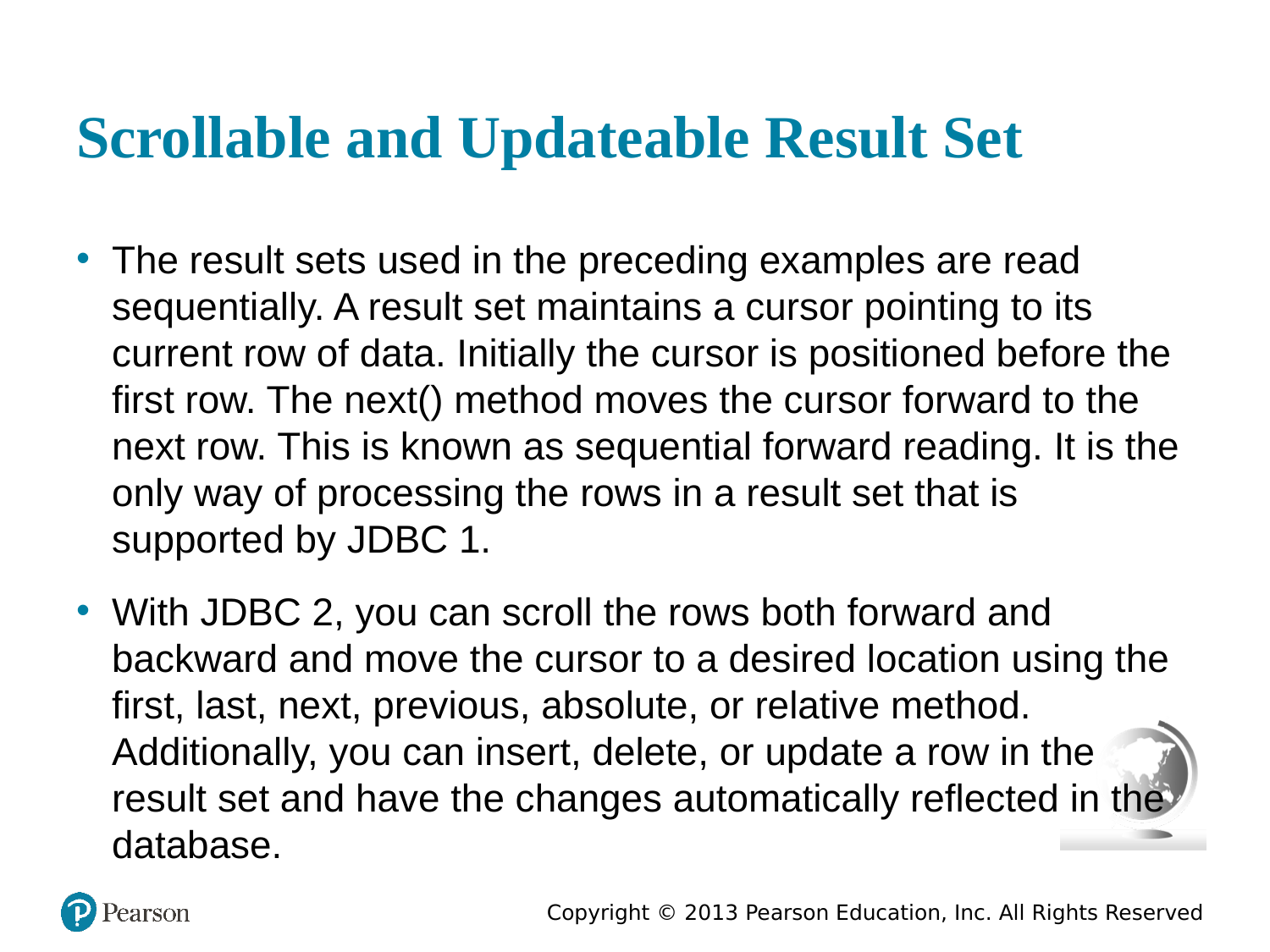

# Scrollable and Updateable Result Set
The result sets used in the preceding examples are read sequentially. A result set maintains a cursor pointing to its current row of data. Initially the cursor is positioned before the first row. The next() method moves the cursor forward to the next row. This is known as sequential forward reading. It is the only way of processing the rows in a result set that is supported by JDBC 1.
With JDBC 2, you can scroll the rows both forward and backward and move the cursor to a desired location using the first, last, next, previous, absolute, or relative method. Additionally, you can insert, delete, or update a row in the result set and have the changes automatically reflected in the database.